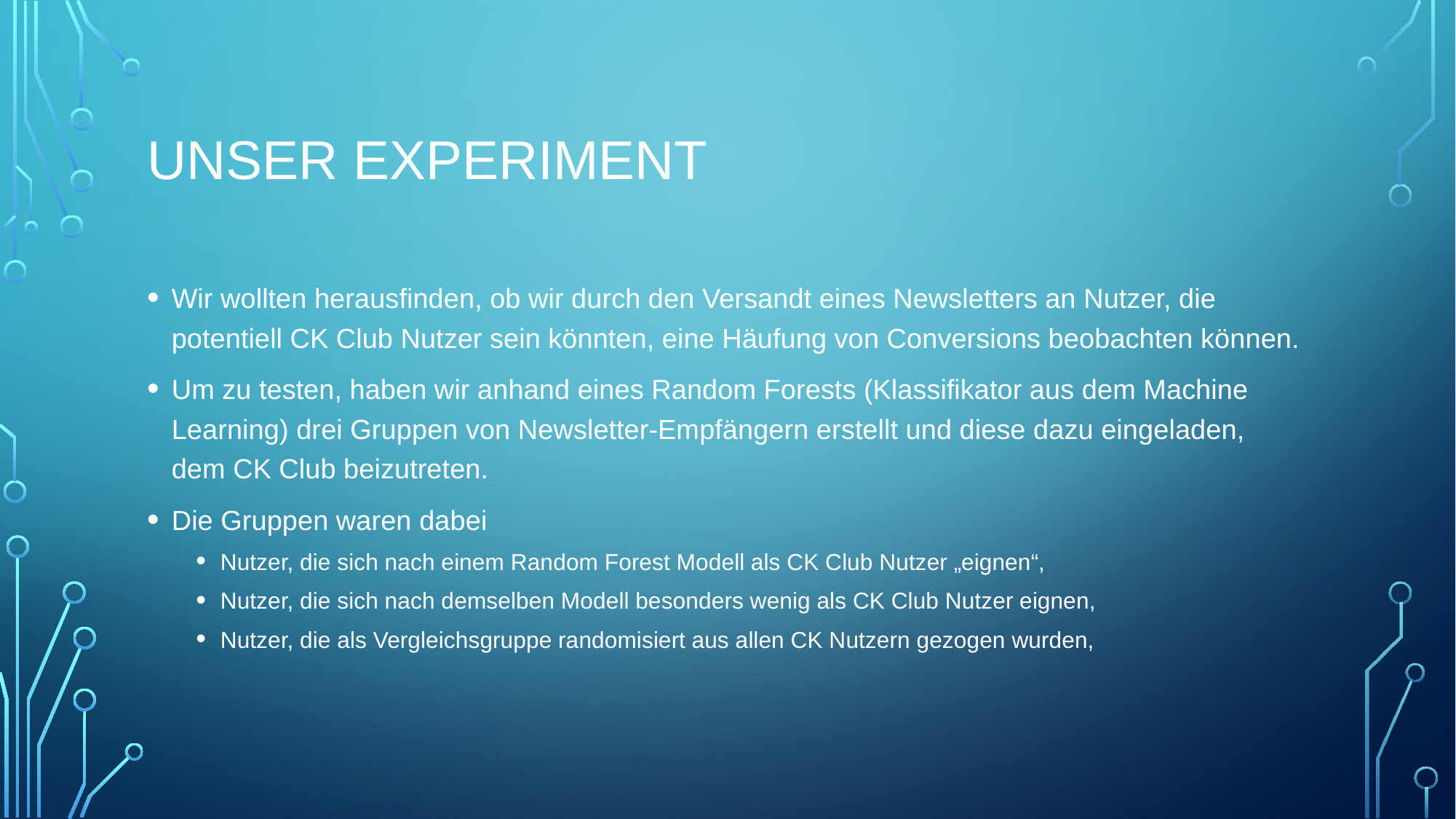

# Unser Experiment
Wir wollten herausfinden, ob wir durch den Versandt eines Newsletters an Nutzer, die potentiell CK Club Nutzer sein könnten, eine Häufung von Conversions beobachten können.
Um zu testen, haben wir anhand eines Random Forests (Klassifikator aus dem Machine Learning) drei Gruppen von Newsletter-Empfängern erstellt und diese dazu eingeladen, dem CK Club beizutreten.
Die Gruppen waren dabei
Nutzer, die sich nach einem Random Forest Modell als CK Club Nutzer „eignen“,
Nutzer, die sich nach demselben Modell besonders wenig als CK Club Nutzer eignen,
Nutzer, die als Vergleichsgruppe randomisiert aus allen CK Nutzern gezogen wurden,